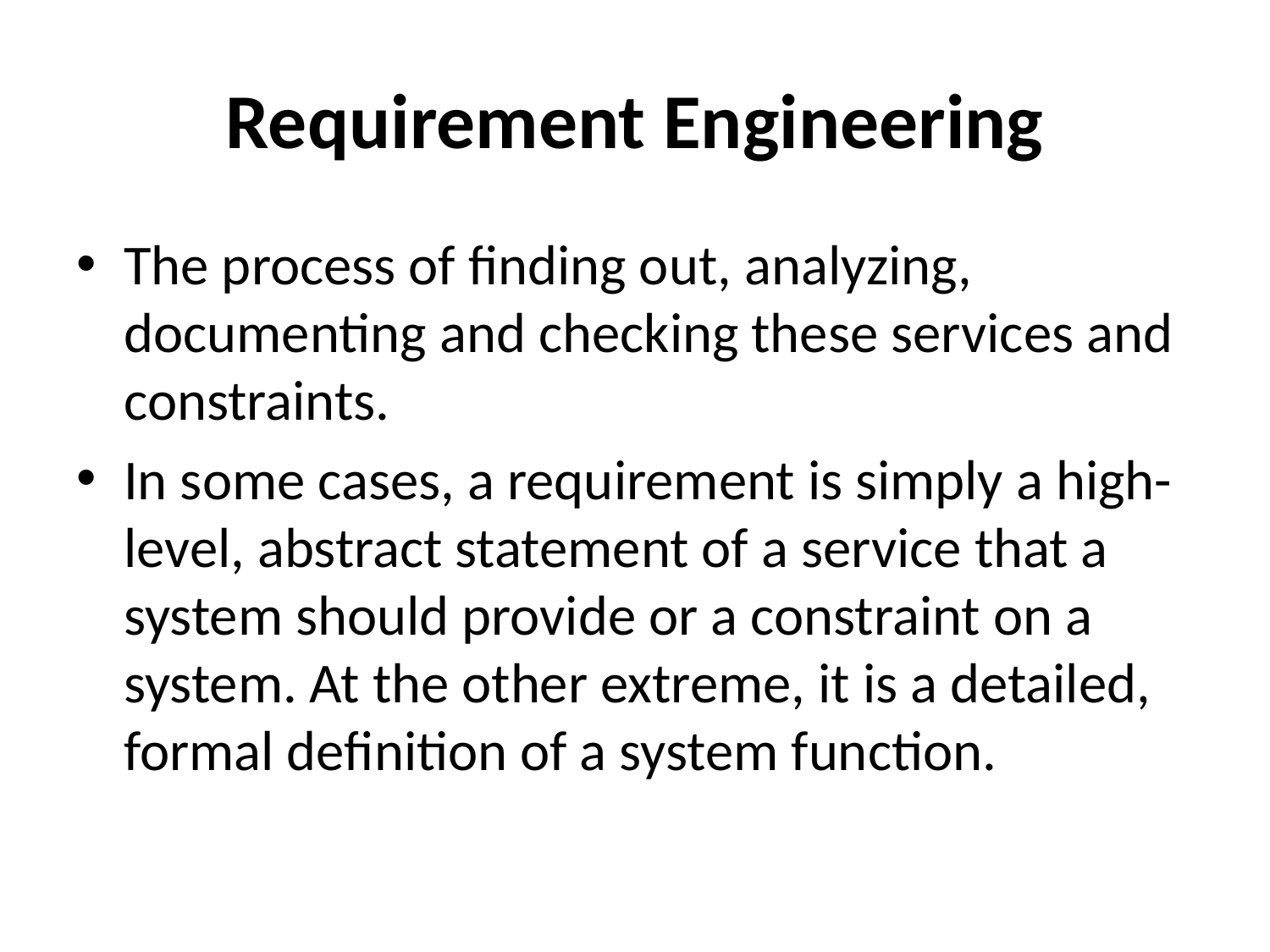

# Requirement Engineering
The process of finding out, analyzing, documenting and checking these services and constraints.
In some cases, a requirement is simply a high-level, abstract statement of a service that a system should provide or a constraint on a system. At the other extreme, it is a detailed, formal definition of a system function.